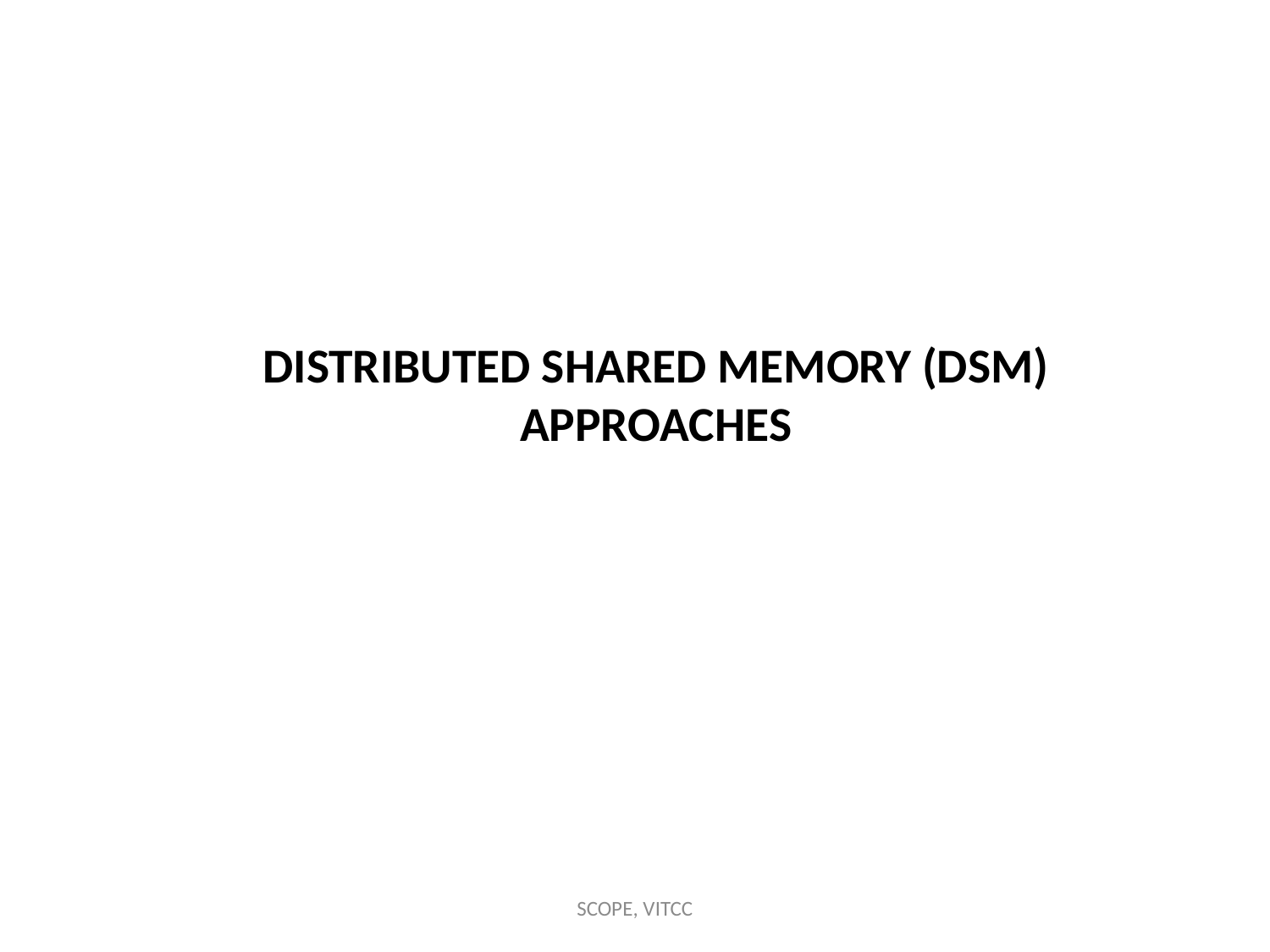

# Distributed Shared Memory (DSM) Approaches
SCOPE, VITCC